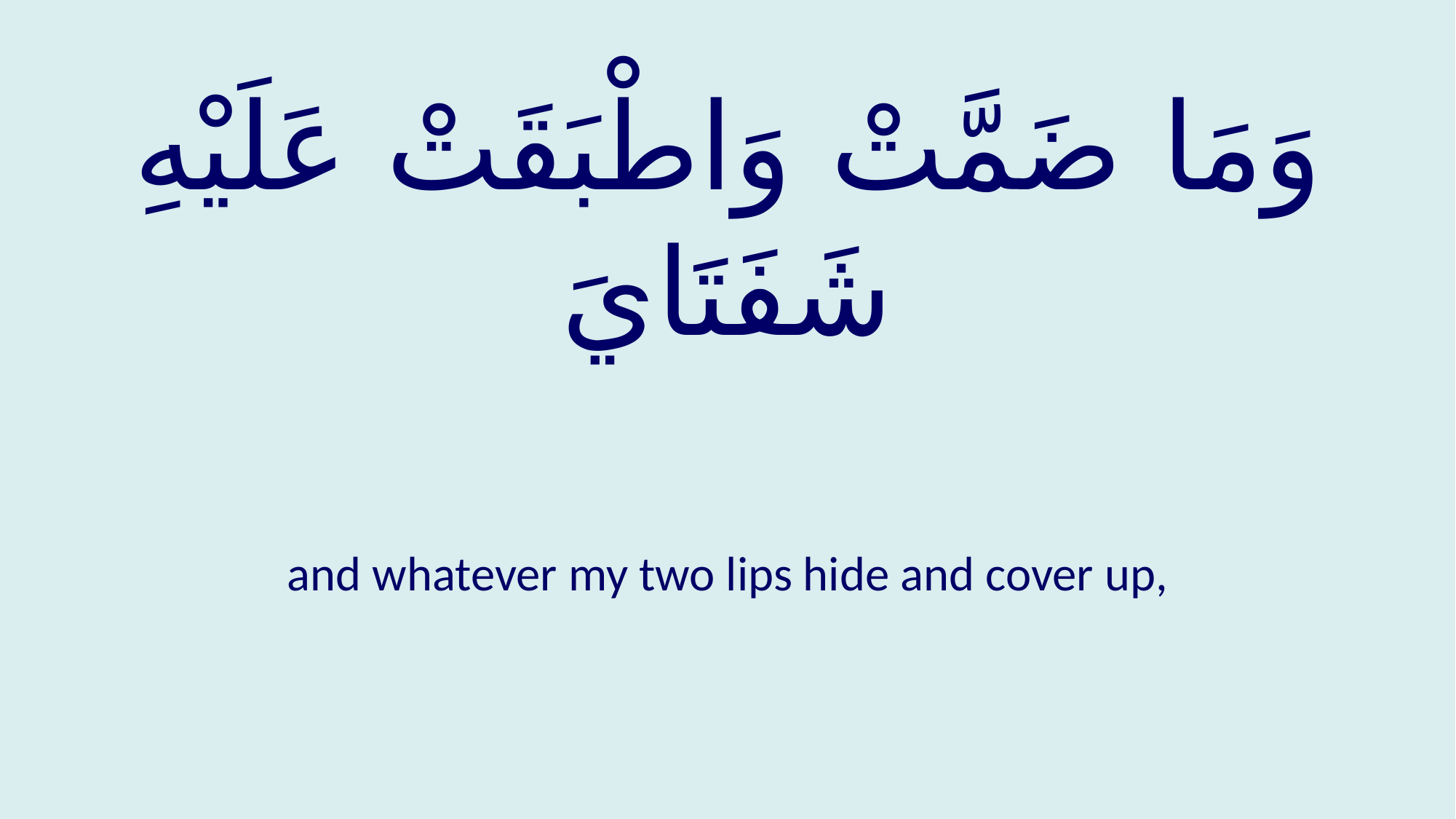

# وَمَا ضَمَّتْ وَاطْبَقَتْ عَلَيْهِ شَفَتَايَ
and whatever my two lips hide and cover up,